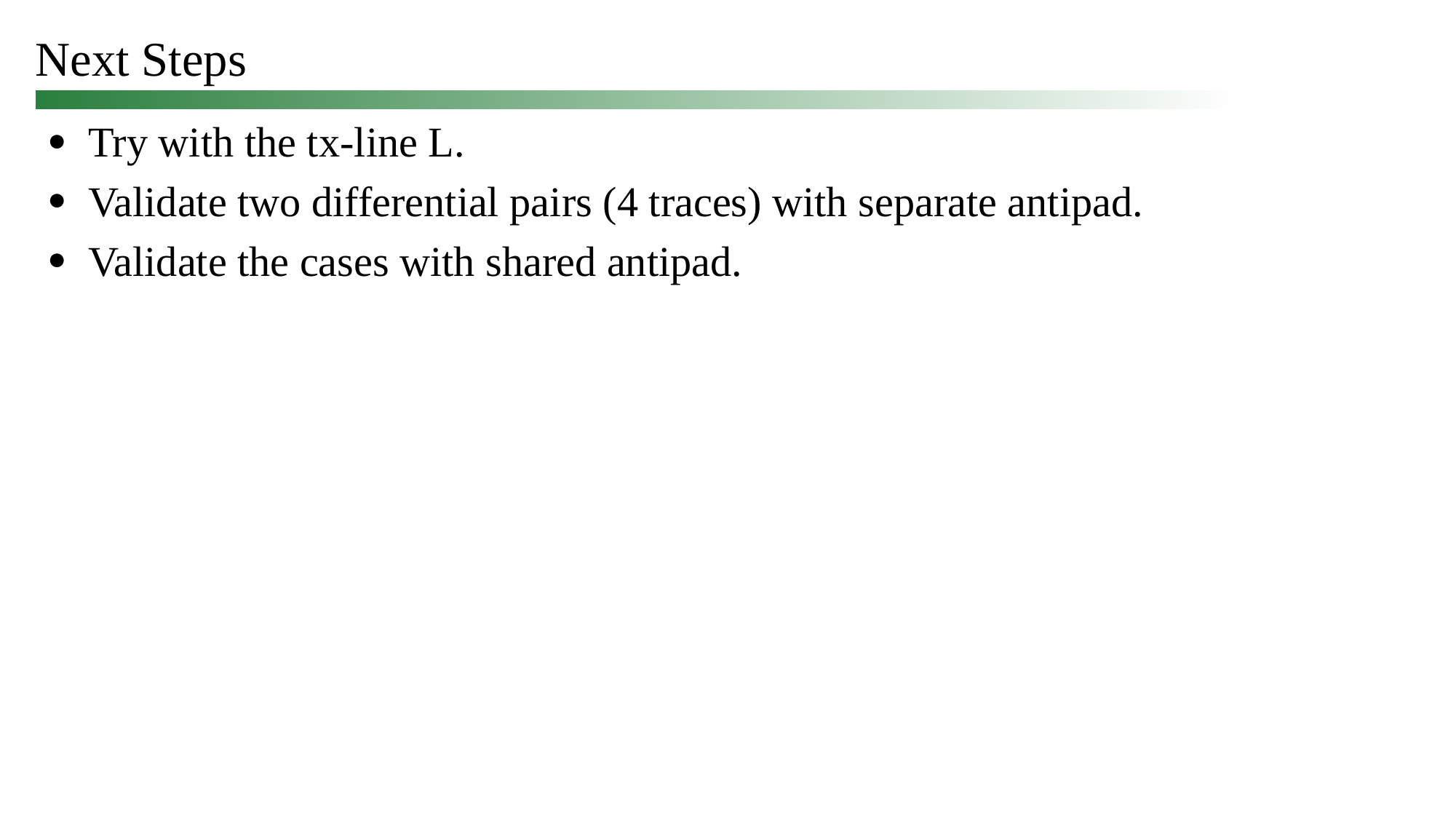

# Next Steps
Try with the tx-line L.
Validate two differential pairs (4 traces) with separate antipad.
Validate the cases with shared antipad.